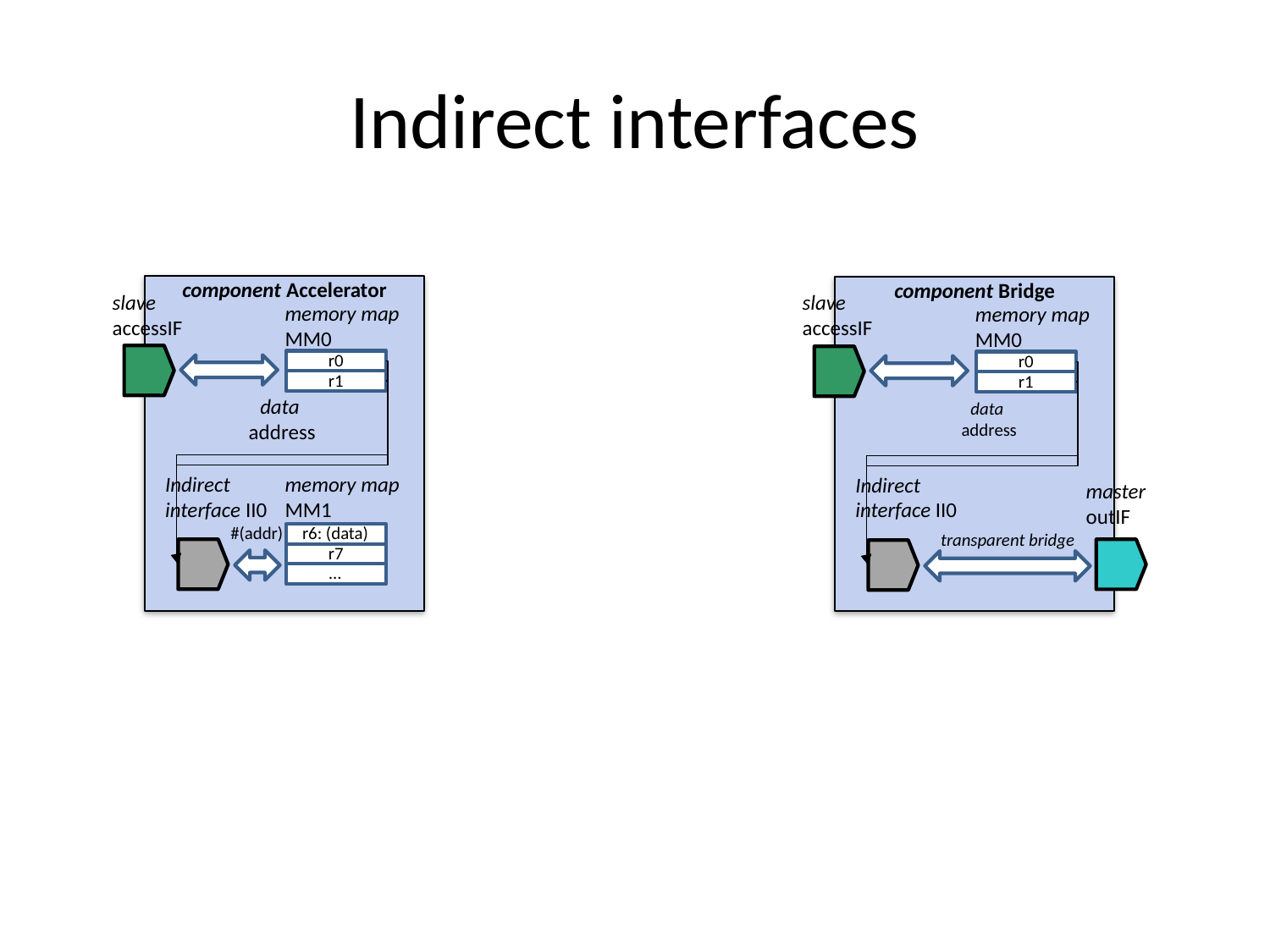

# Indirect interfaces
component Accelerator
component Bridge
slave  accessIF
slave  accessIF
memory map MM0
memory map MM0
r0
r0

r1
r1

data  address
data  address
Indirect
interface II0
memory map MM1
Indirect
interface II0
master  outIF
#(addr)
r6: (data)

r7

…

transparent bridge